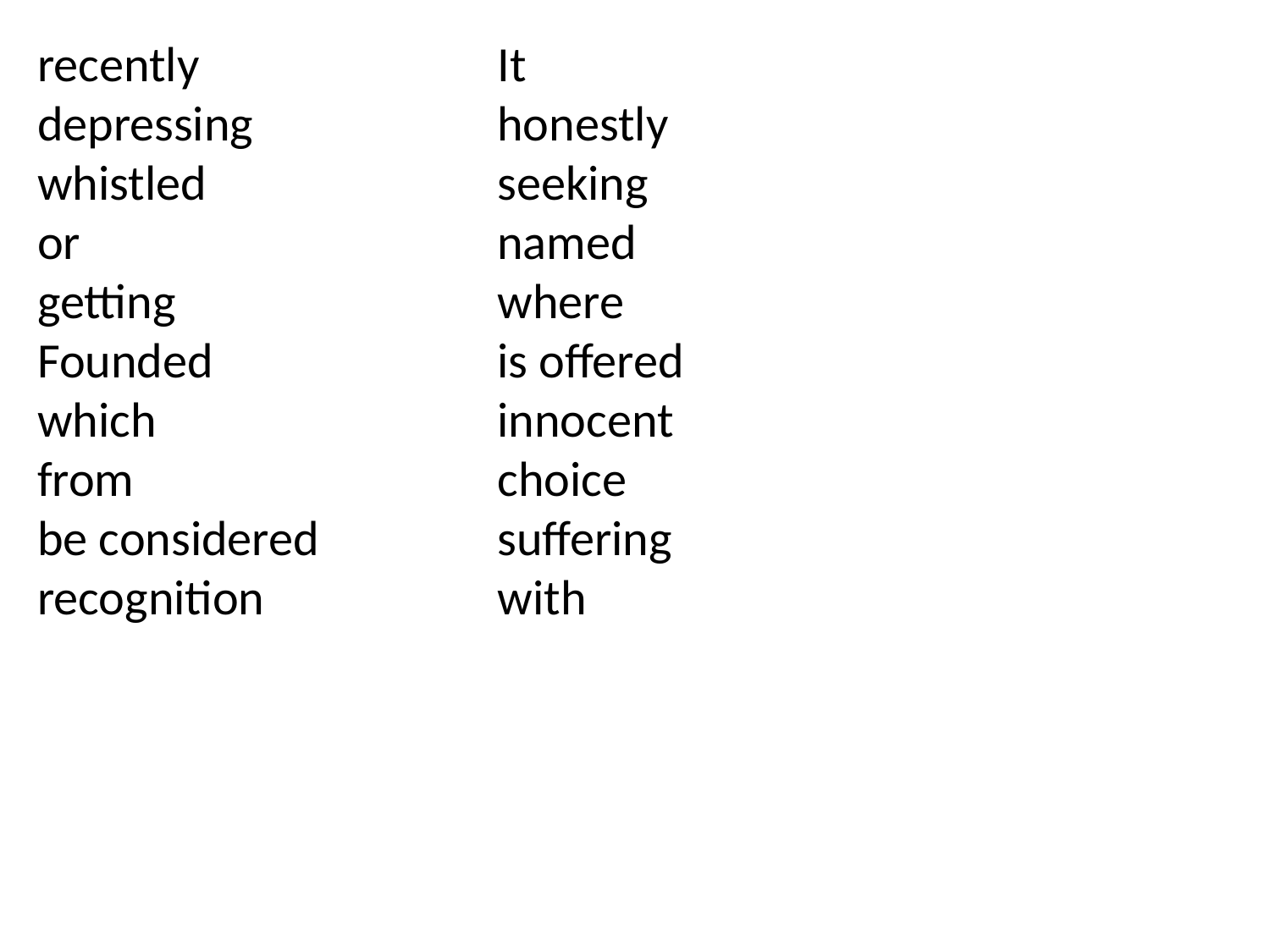

recently
depressing
whistled
or
getting
Founded
which
from
be considered
recognition
It
honestly
seeking
named
where
is offered
innocent
choice
suffering
with